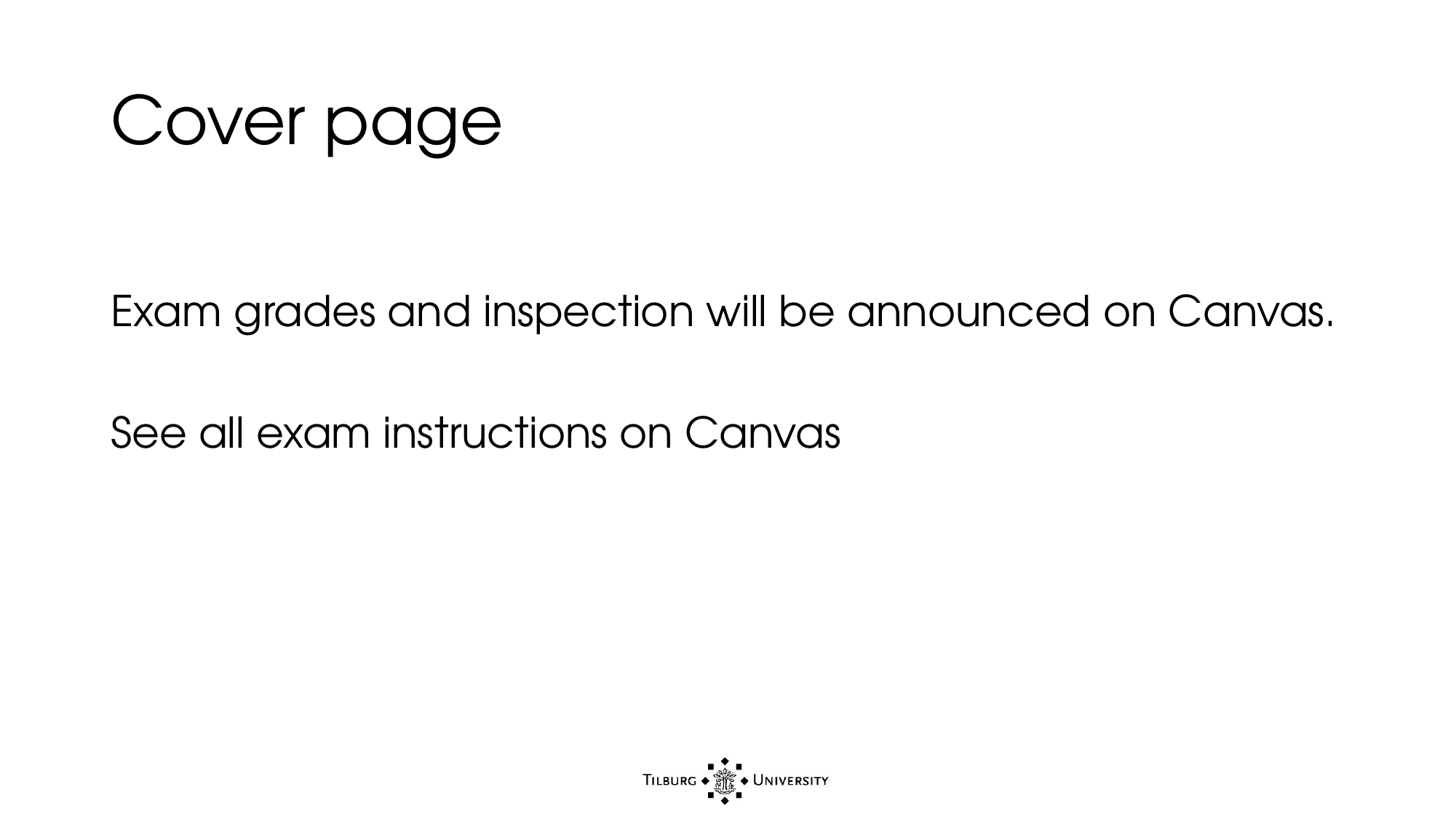

# Cover page

Exam grades and inspection will be announced on Canvas.

See all exam instructions on Canvas